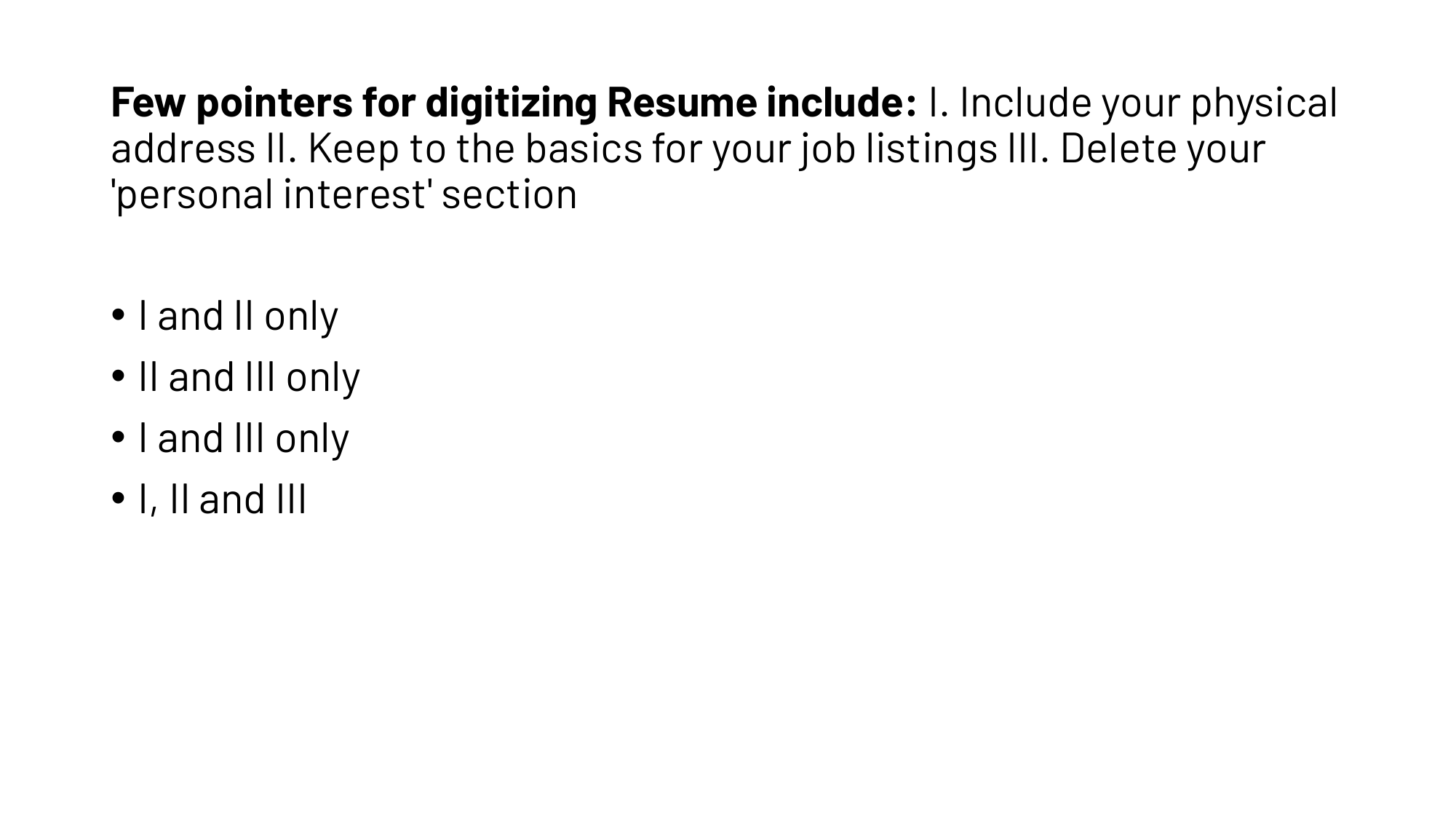

Few pointers for digitizing Resume include: I. Include your physical address II. Keep to the basics for your job listings III. Delete your 'personal interest' section

I and II only
II and III only
I and III only
I, II and III